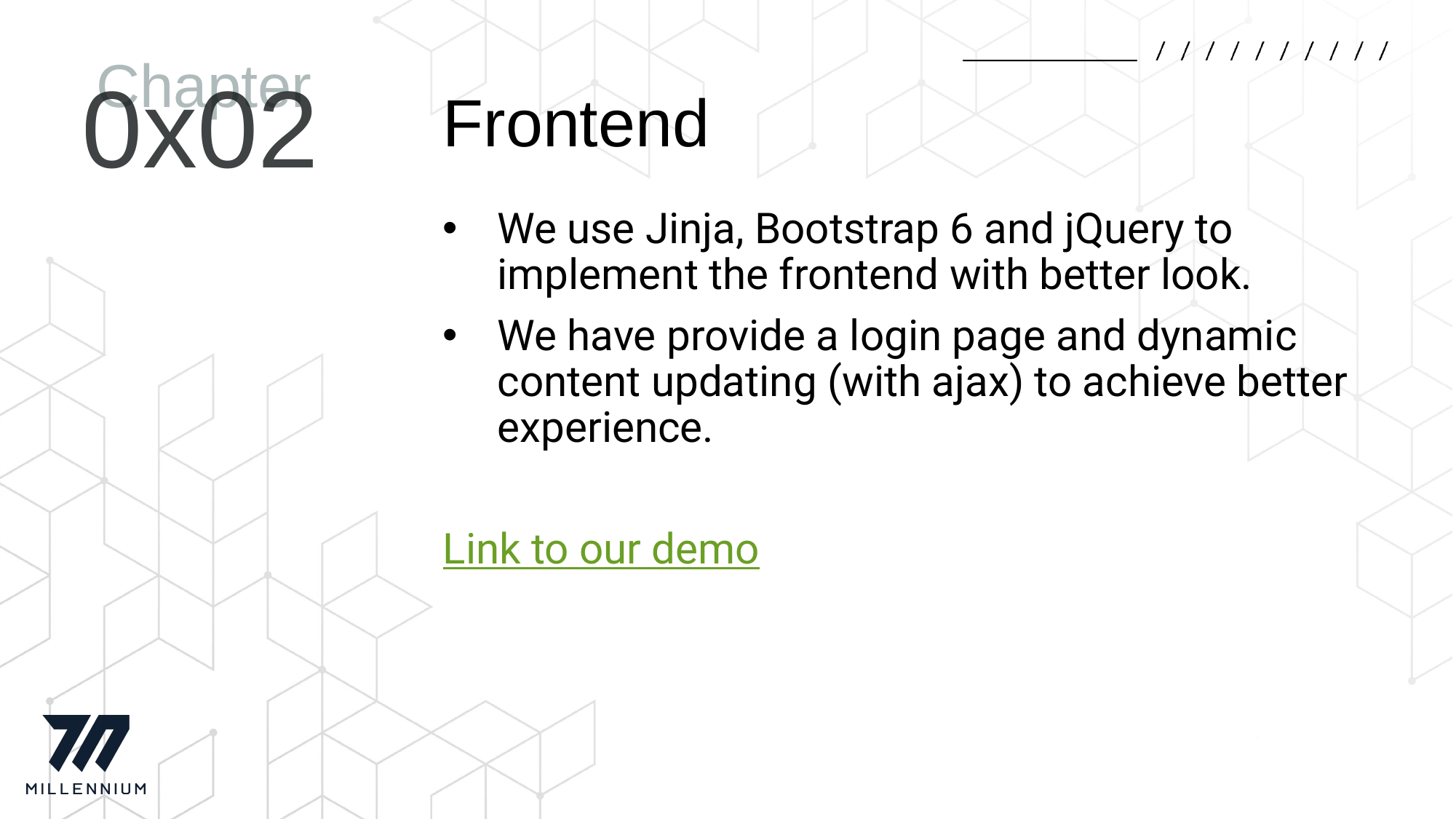

0x02
# Frontend
We use Jinja, Bootstrap 6 and jQuery to implement the frontend with better look.
We have provide a login page and dynamic content updating (with ajax) to achieve better experience.

Link to our demo